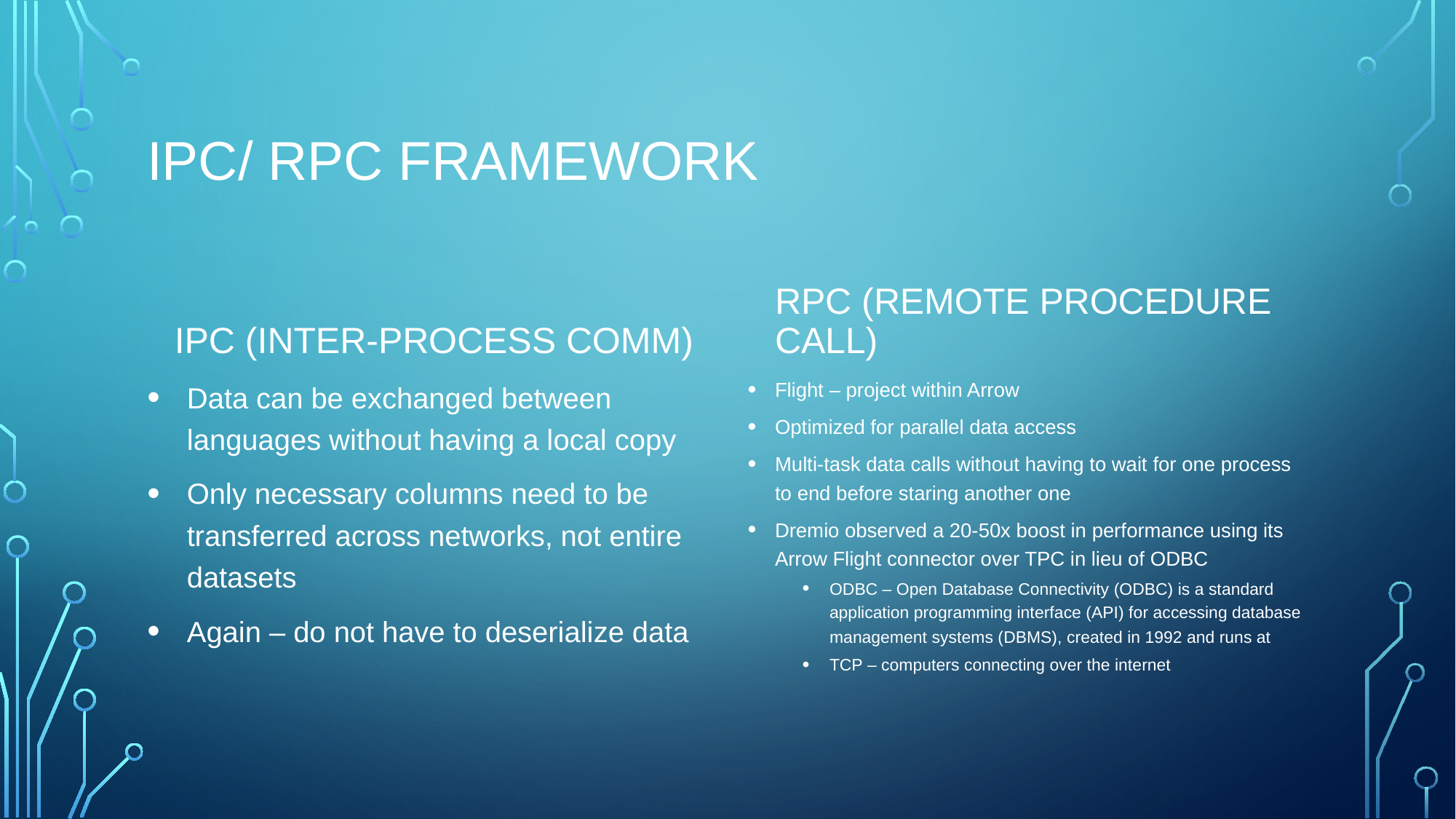

# IPC/ RPC Framework
rpc (remote procedure call)
IPC (inter-process comm)
Data can be exchanged between languages without having a local copy
Only necessary columns need to be transferred across networks, not entire datasets
Again – do not have to deserialize data
Flight – project within Arrow
Optimized for parallel data access
Multi-task data calls without having to wait for one process to end before staring another one
Dremio observed a 20-50x boost in performance using its Arrow Flight connector over TPC in lieu of ODBC
ODBC – Open Database Connectivity (ODBC) is a standard application programming interface (API) for accessing database management systems (DBMS), created in 1992 and runs at
TCP – computers connecting over the internet